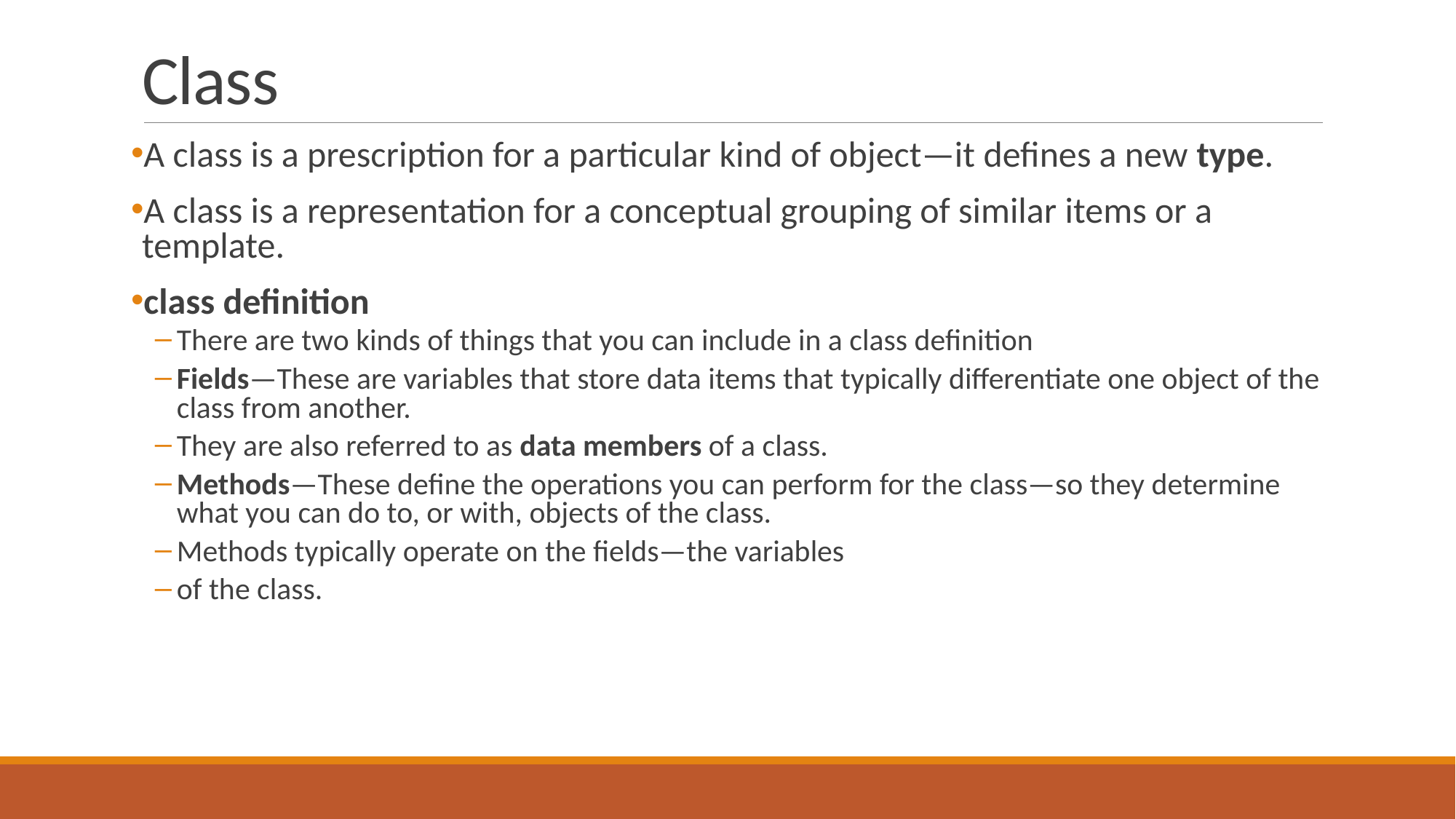

# Class
A class is a prescription for a particular kind of object—it defines a new type.
A class is a representation for a conceptual grouping of similar items or a template.
class definition
There are two kinds of things that you can include in a class definition
Fields—These are variables that store data items that typically differentiate one object of the class from another.
They are also referred to as data members of a class.
Methods—These define the operations you can perform for the class—so they determine what you can do to, or with, objects of the class.
Methods typically operate on the fields—the variables
of the class.